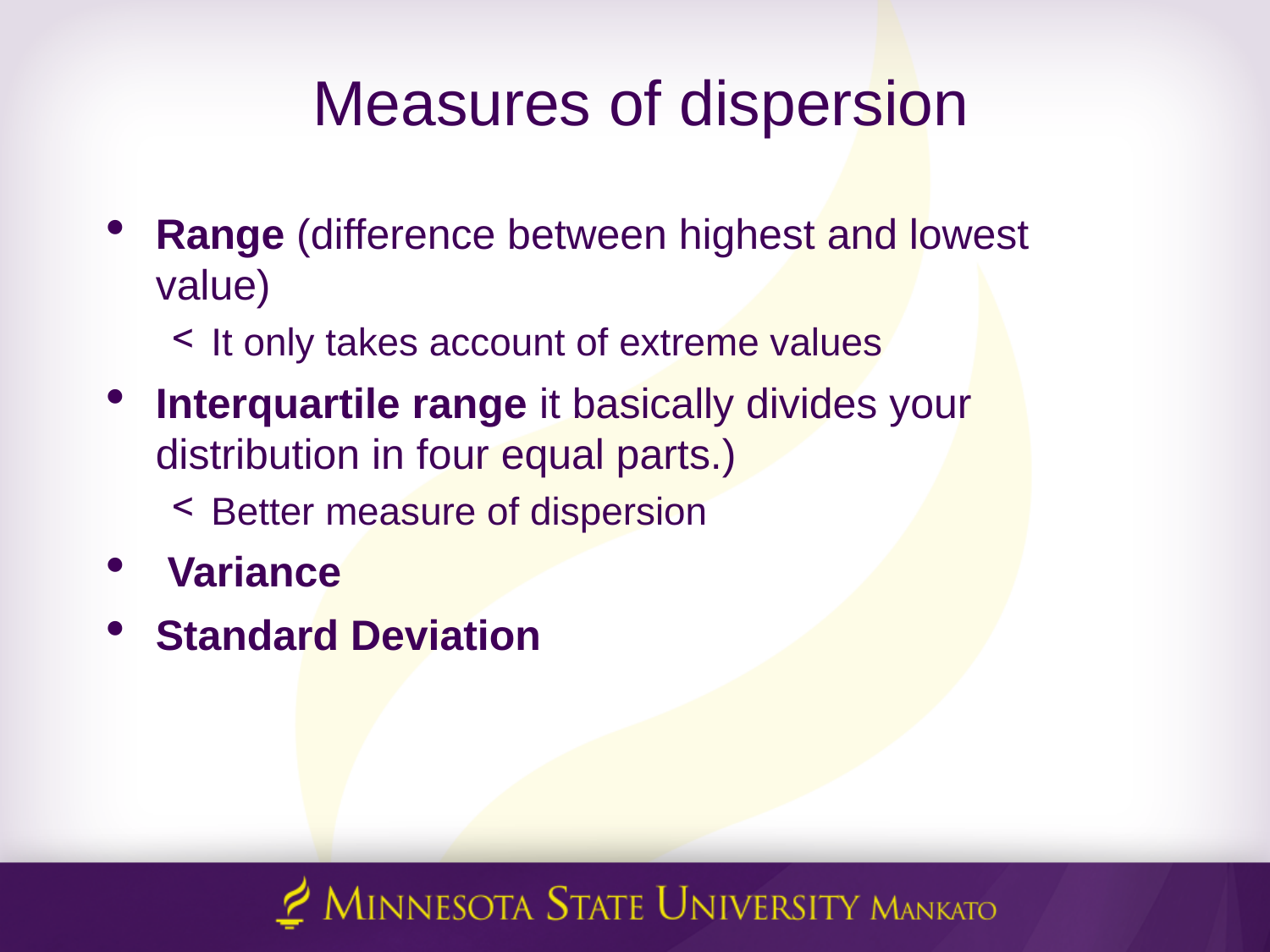

# Measures of dispersion
Range (difference between highest and lowest value)
It only takes account of extreme values
Interquartile range it basically divides your distribution in four equal parts.)
Better measure of dispersion
 Variance
Standard Deviation